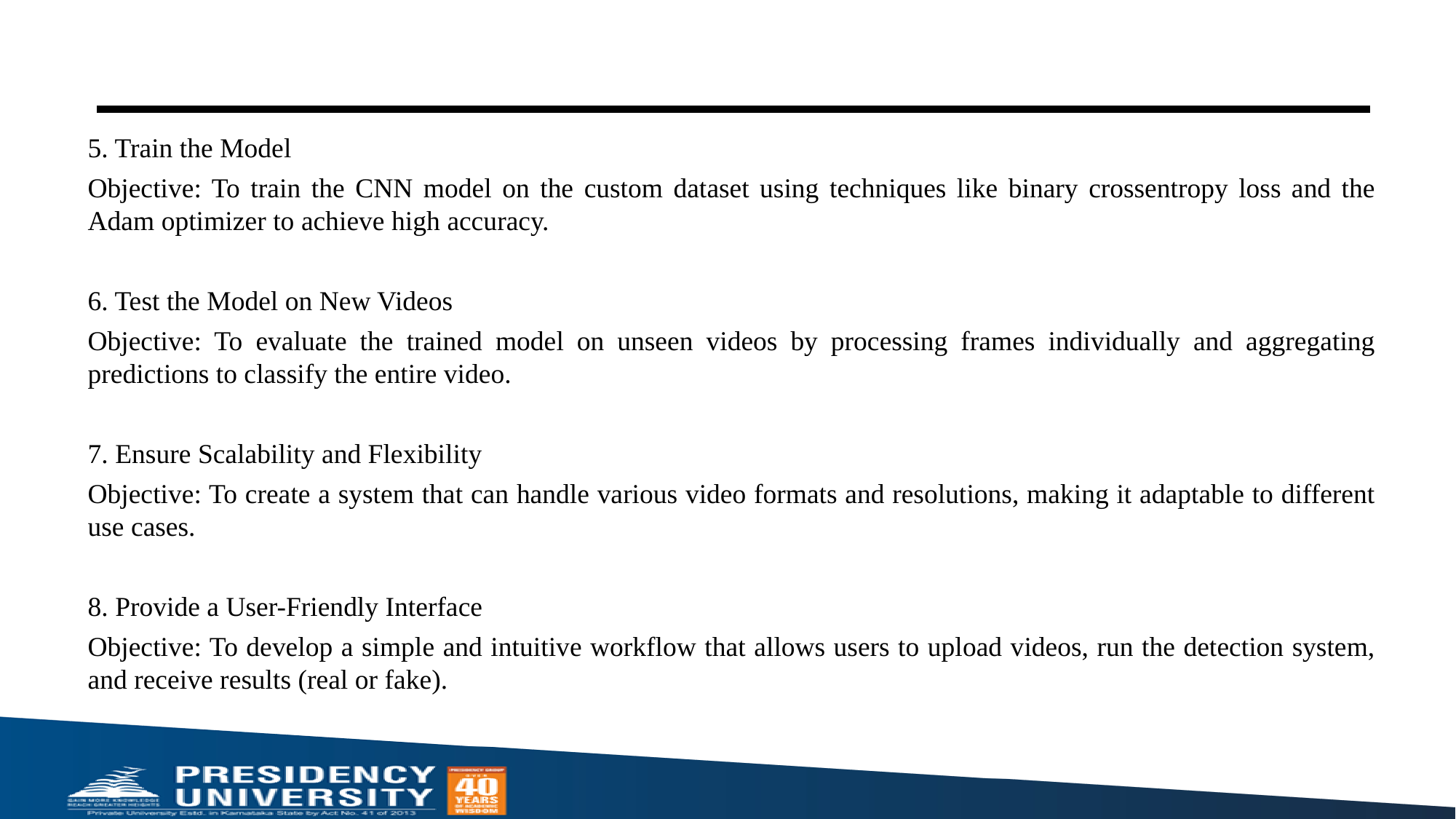

5. Train the Model
Objective: To train the CNN model on the custom dataset using techniques like binary crossentropy loss and the Adam optimizer to achieve high accuracy.

6. Test the Model on New Videos
Objective: To evaluate the trained model on unseen videos by processing frames individually and aggregating predictions to classify the entire video.

7. Ensure Scalability and Flexibility
Objective: To create a system that can handle various video formats and resolutions, making it adaptable to different use cases.

8. Provide a User-Friendly Interface
Objective: To develop a simple and intuitive workflow that allows users to upload videos, run the detection system, and receive results (real or fake).